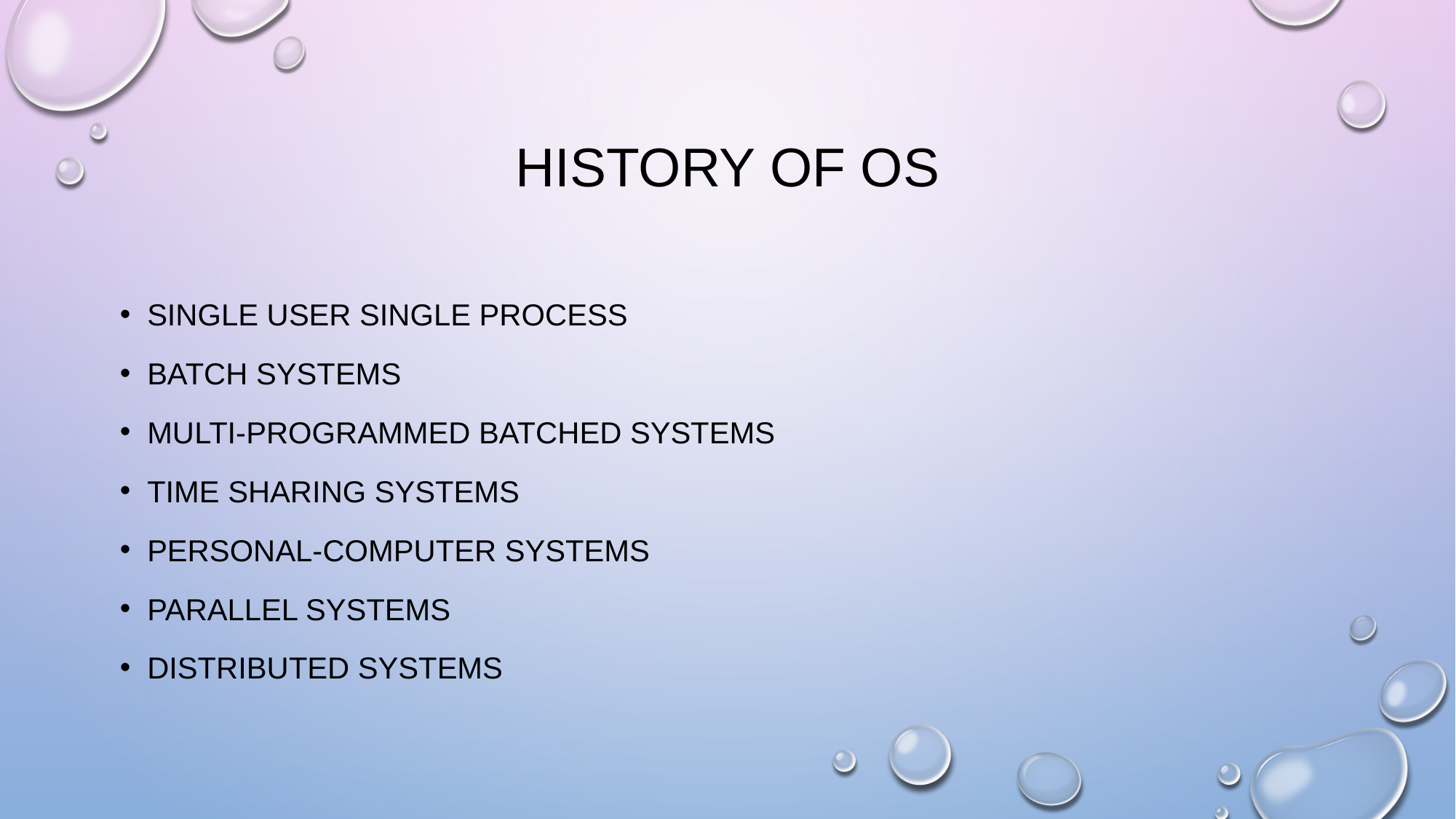

# History of OS
Single user single process
Batch Systems
Multi-Programmed Batched Systems
Time Sharing Systems
Personal-Computer Systems
Parallel Systems
Distributed Systems